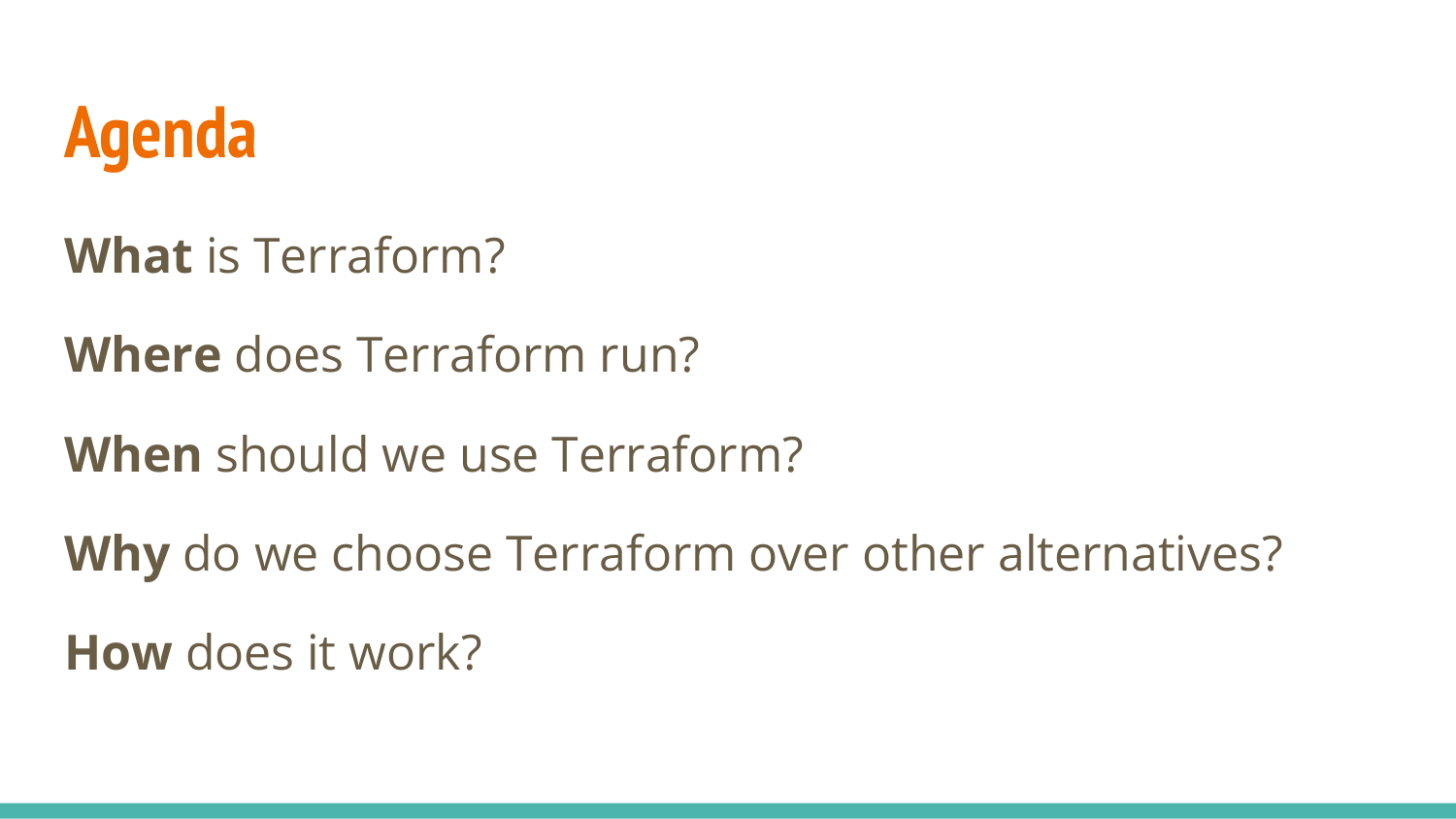

# Agenda

What is Terraform?
Where does Terraform run?
When should we use Terraform?
Why do we choose Terraform over other alternatives?
How does it work?